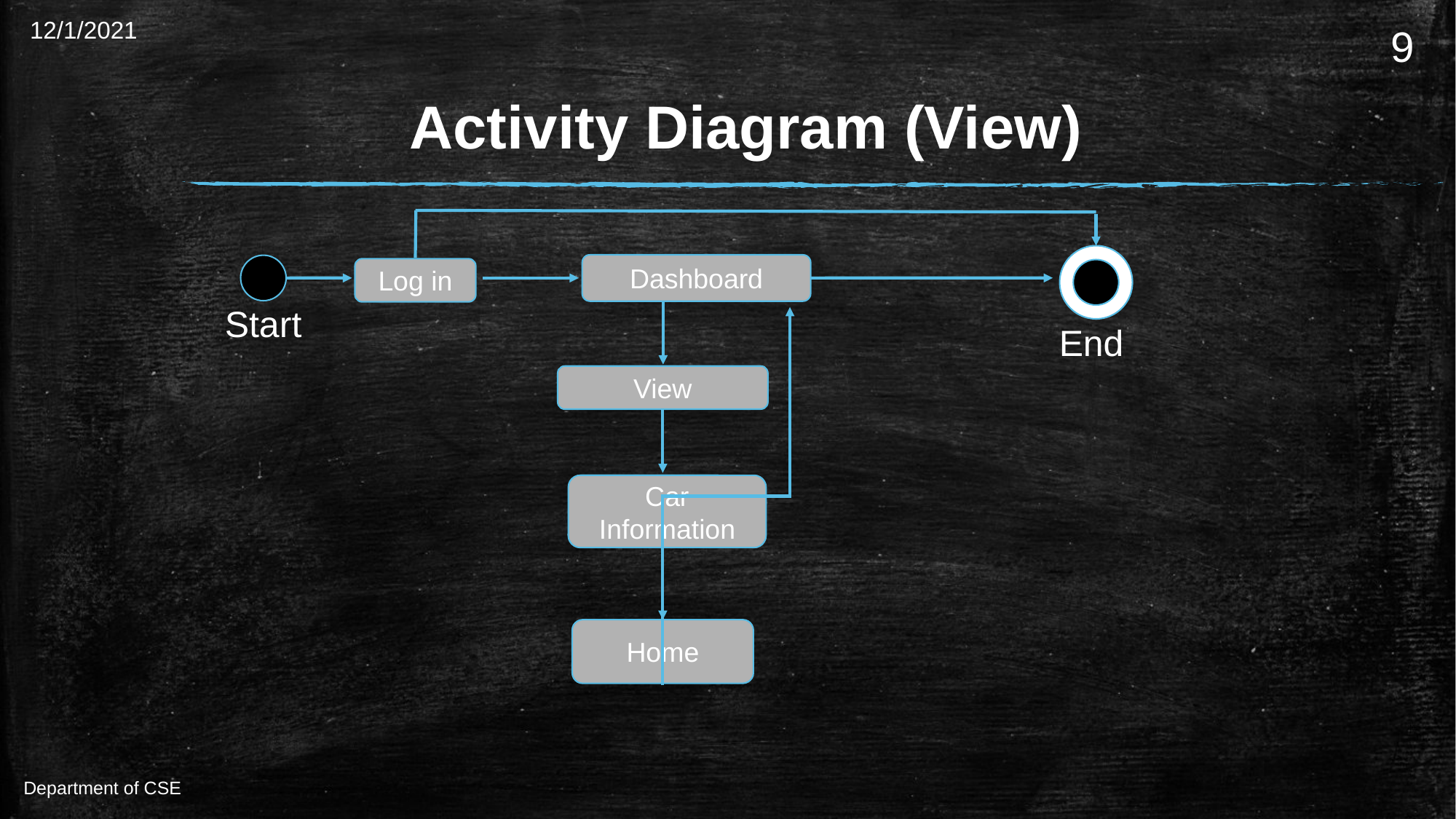

12/1/2021
9
# Activity Diagram (View)

Dashboard

Log in

Start
End
View
Car Information
Home
Department of CSE